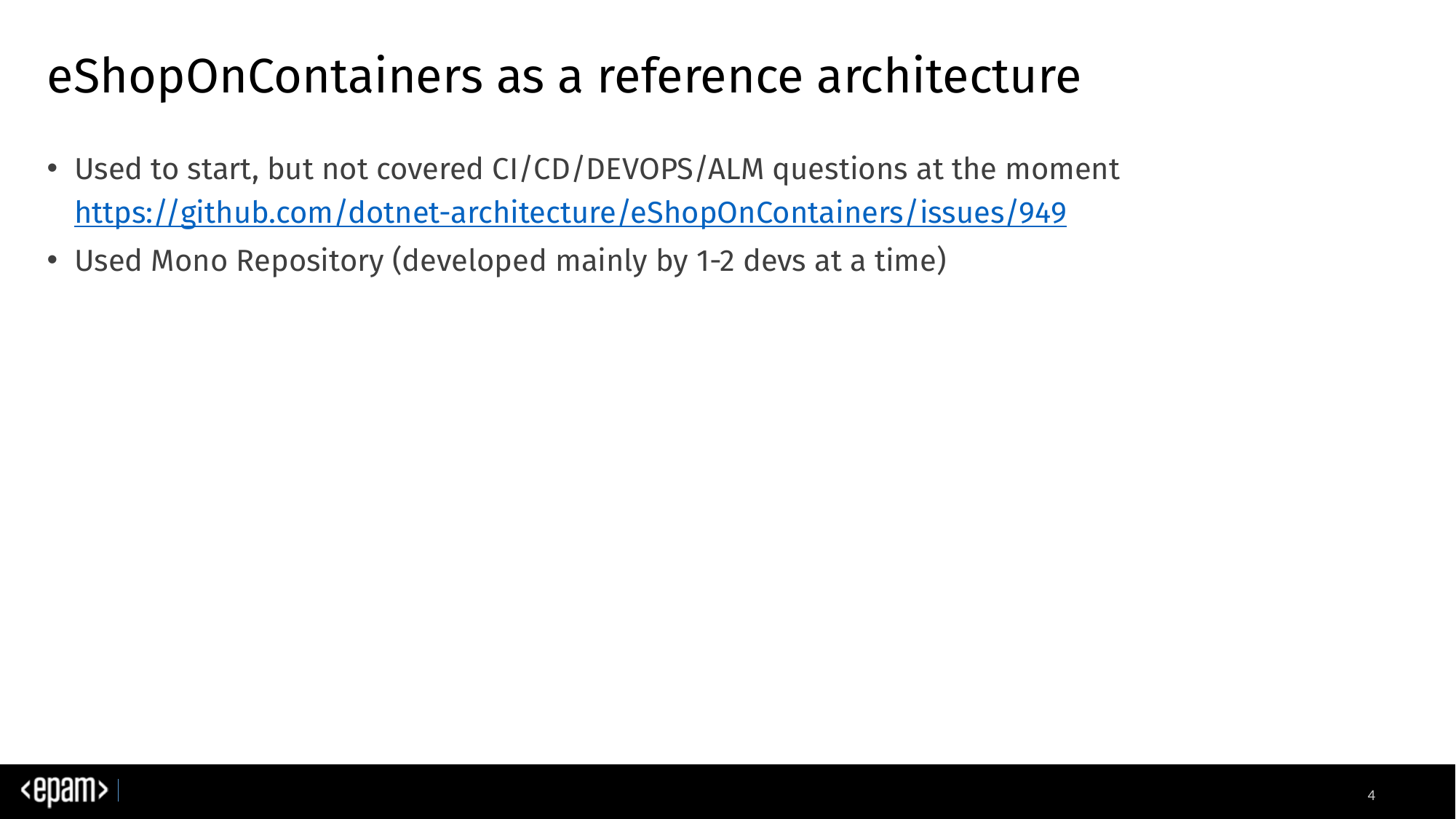

# eShopOnContainers as a reference architecture
Used to start, but not covered CI/CD/DEVOPS/ALM questions at the moment https://github.com/dotnet-architecture/eShopOnContainers/issues/949
Used Mono Repository (developed mainly by 1-2 devs at a time)